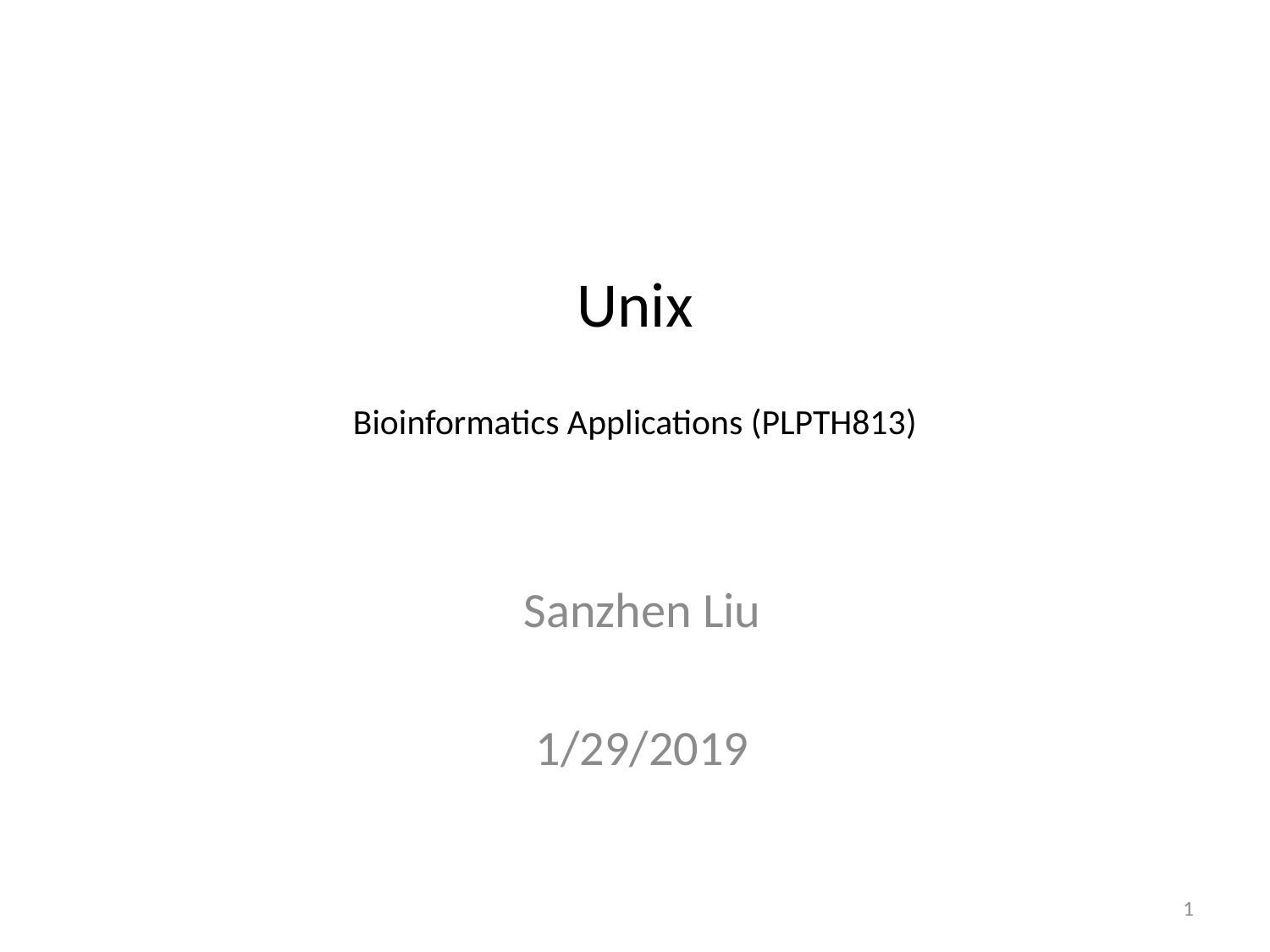

# Unix Bioinformatics Applications (PLPTH813)
Sanzhen Liu

1/29/2019
1